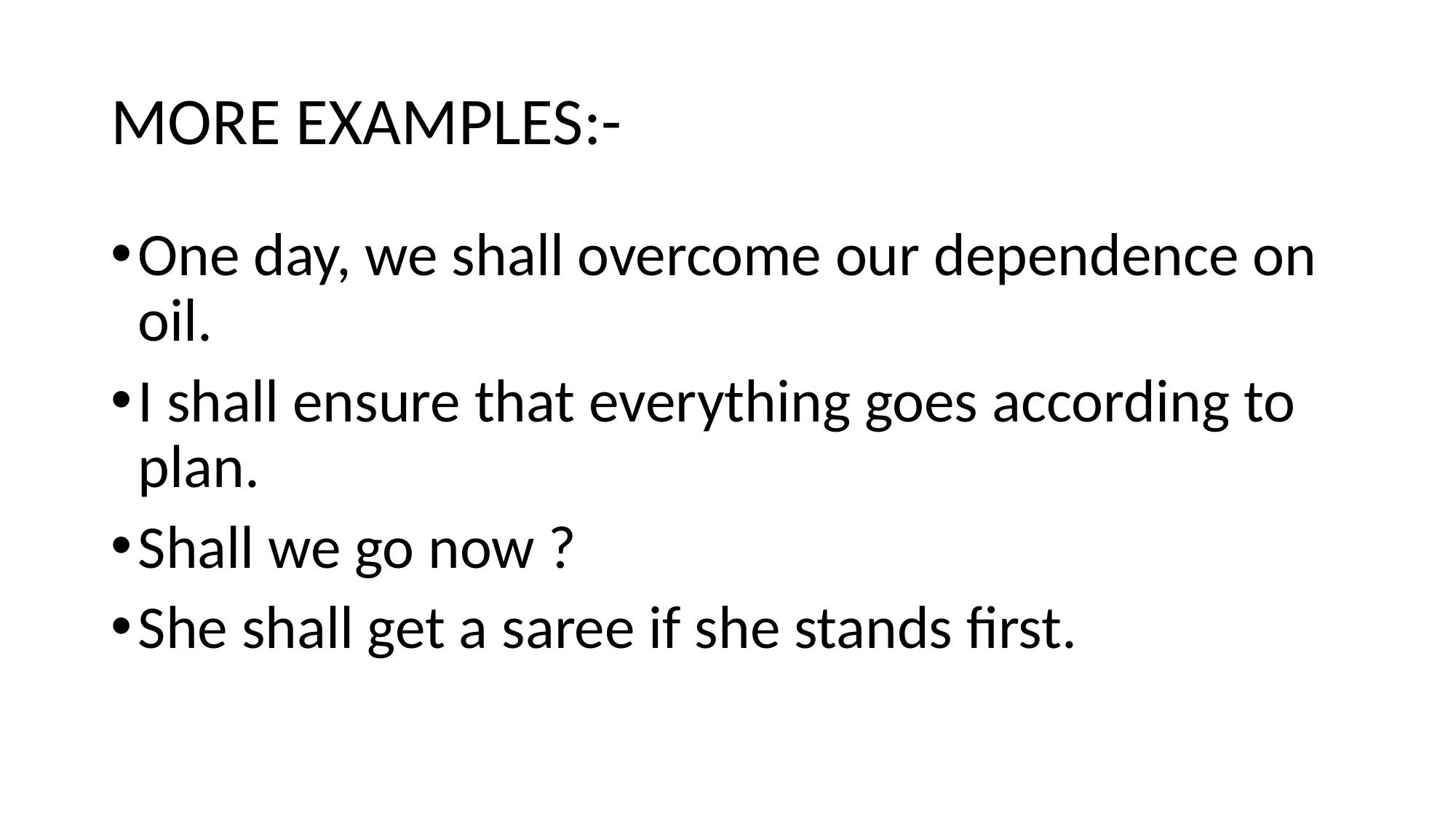

# MORE EXAMPLES:-
One day, we shall overcome our dependence on oil.
I shall ensure that everything goes according to plan.
Shall we go now ?
She shall get a saree if she stands first.